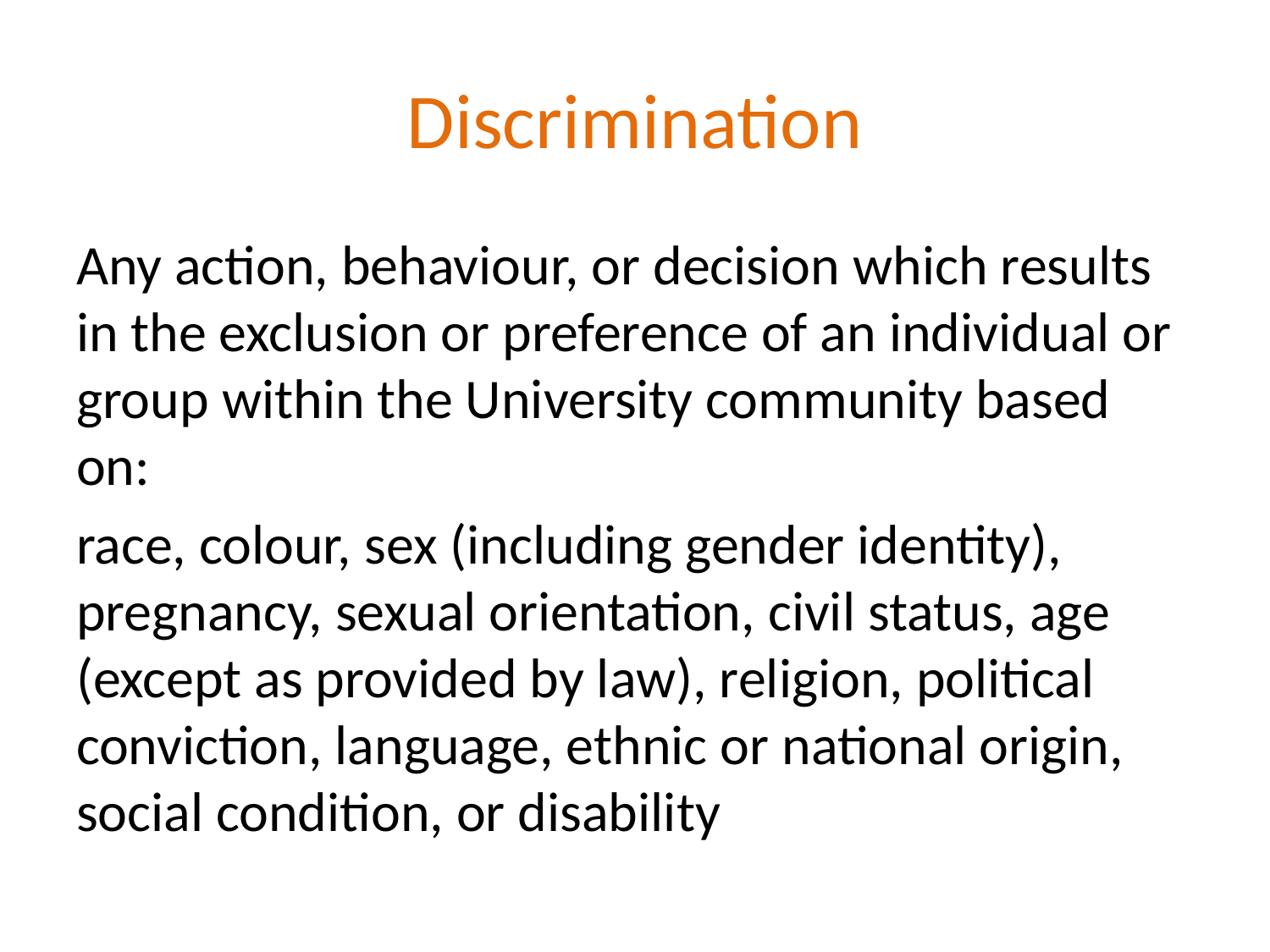

# Discrimination
Any action, behaviour, or decision which results in the exclusion or preference of an individual or group within the University community based on:
race, colour, sex (including gender identity), pregnancy, sexual orientation, civil status, age (except as provided by law), religion, political conviction, language, ethnic or national origin, social condition, or disability